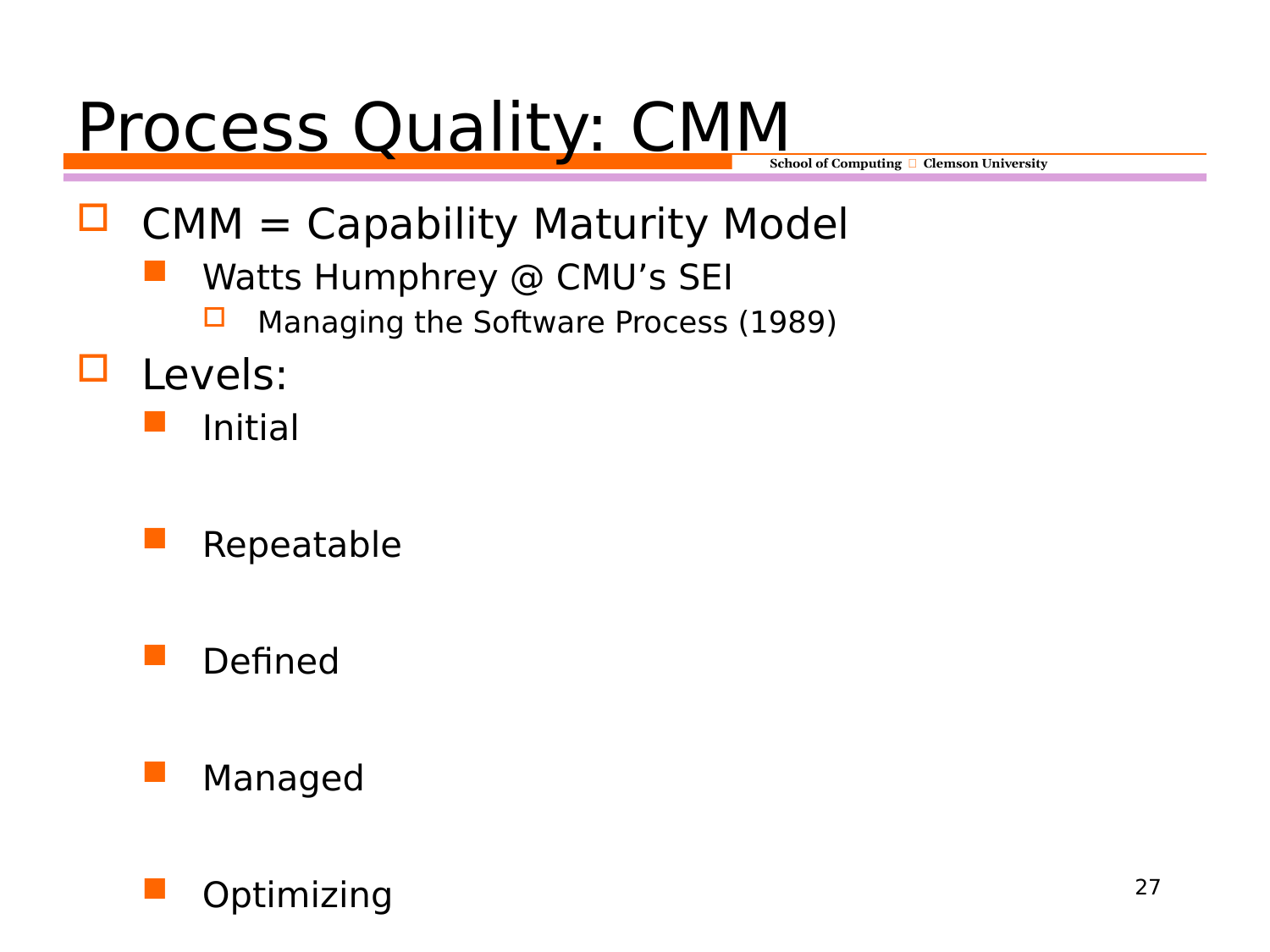

# Process Quality: CMM
CMM = Capability Maturity Model
Watts Humphrey @ CMU’s SEI
Managing the Software Process (1989)
Levels:
Initial

Repeatable

Defined

Managed

Optimizing

27